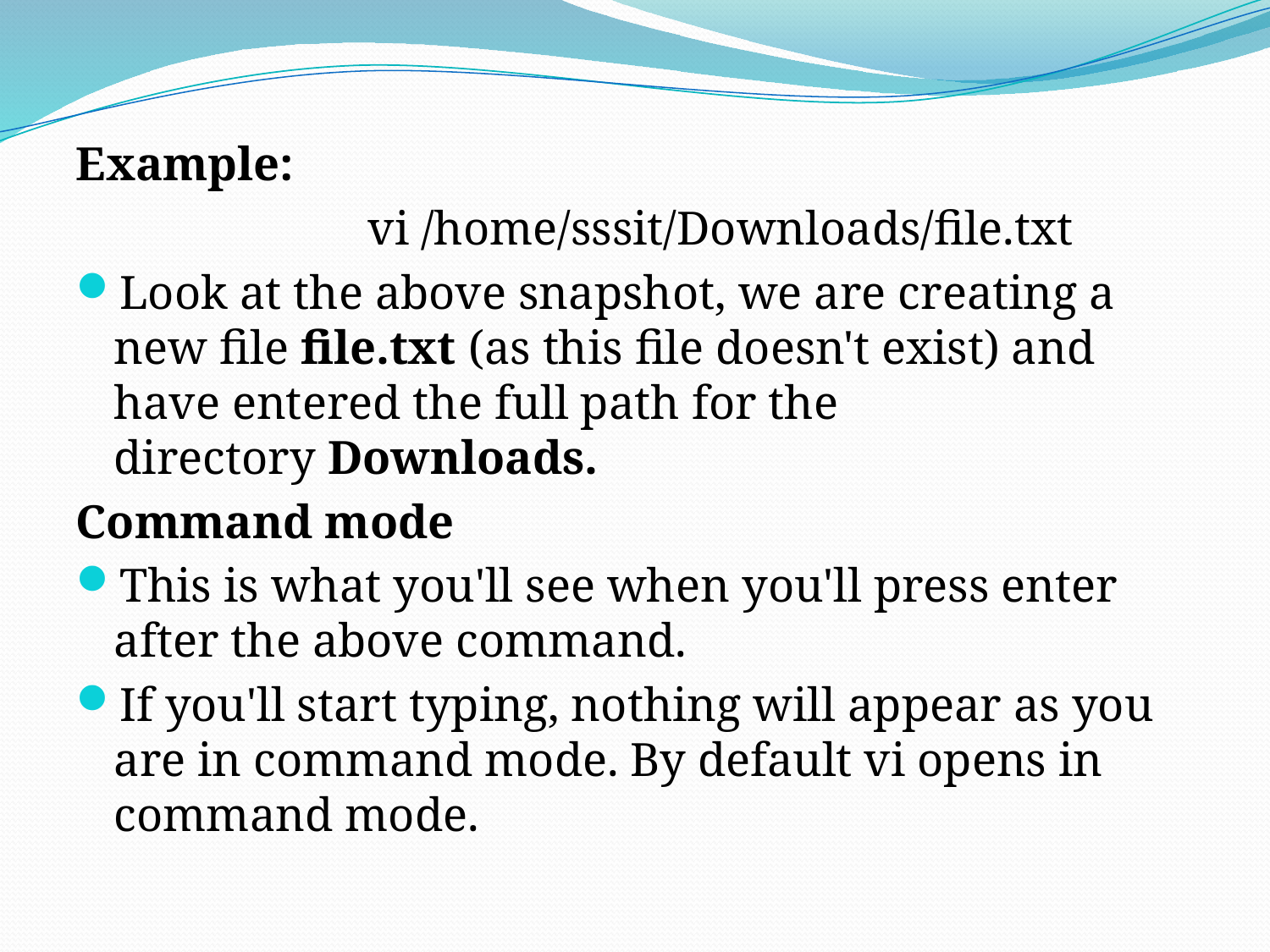

Example:
			vi /home/sssit/Downloads/file.txt
Look at the above snapshot, we are creating a new file file.txt (as this file doesn't exist) and have entered the full path for the directory Downloads.
Command mode
This is what you'll see when you'll press enter after the above command.
If you'll start typing, nothing will appear as you are in command mode. By default vi opens in command mode.